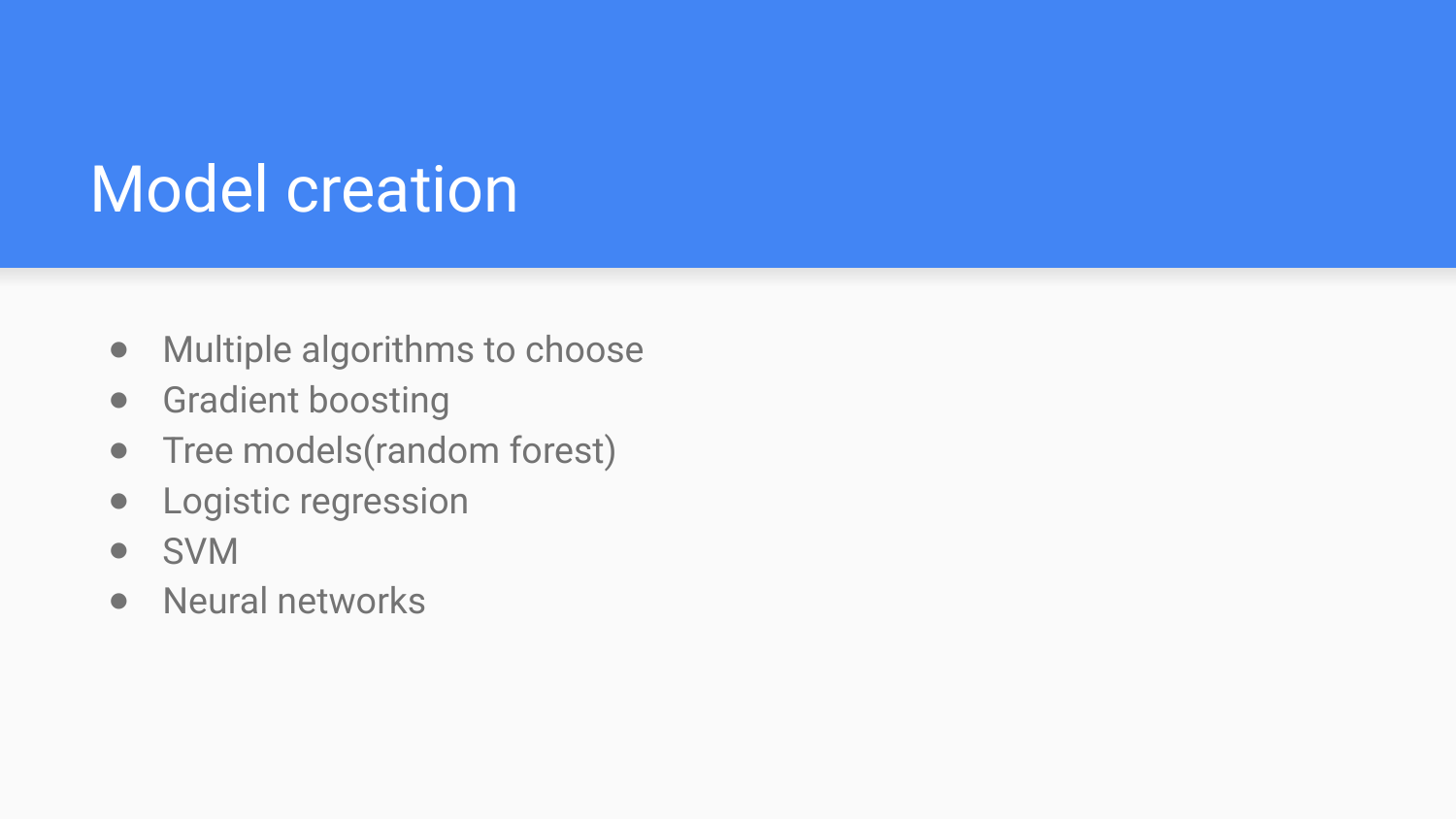

# Model creation
Multiple algorithms to choose
Gradient boosting
Tree models(random forest)
Logistic regression
SVM
Neural networks